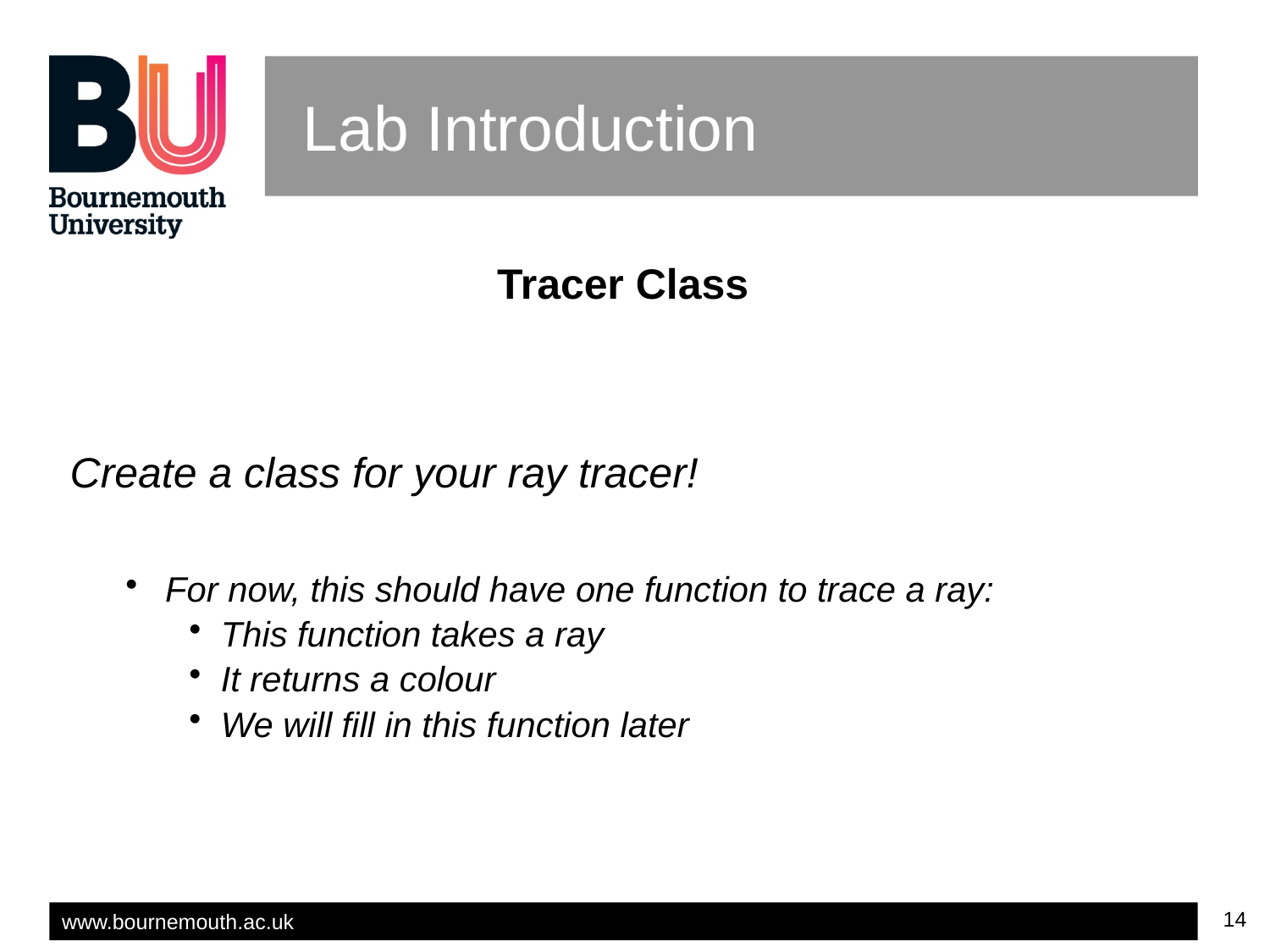

# Lab Introduction
Tracer Class

Create a class for your ray tracer!

For now, this should have one function to trace a ray:
This function takes a ray
It returns a colour
We will fill in this function later